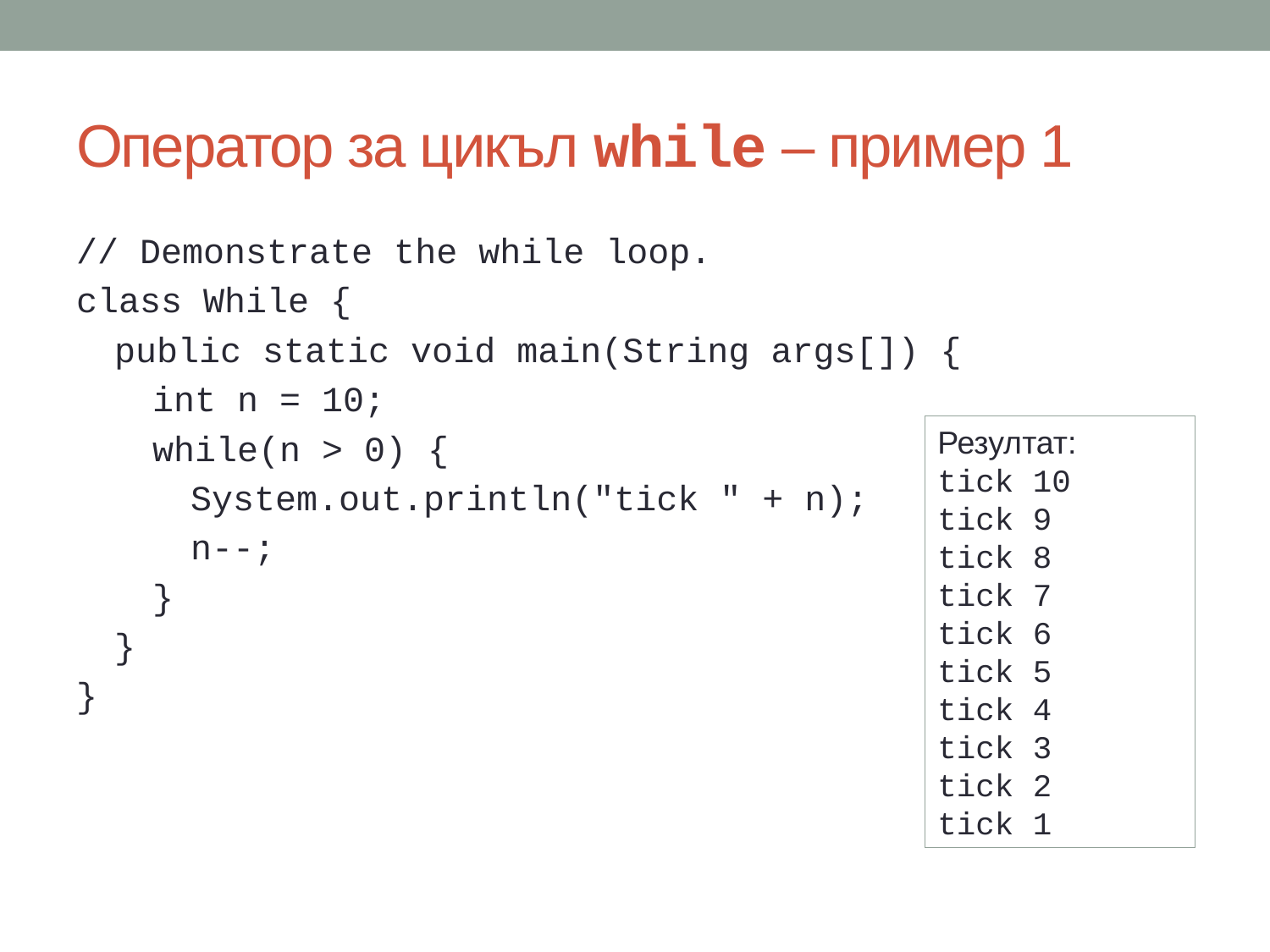

# Оператор за цикъл while – пример 1
// Demonstrate the while loop.
class While {
public static void main(String args[]) {
int n = 10;
while(n > 0) {
System.out.println("tick " + n);
n--;
}
}
}
Резултат:
tick 10
tick 9
tick 8
tick 7
tick 6
tick 5
tick 4
tick 3
tick 2
tick 1